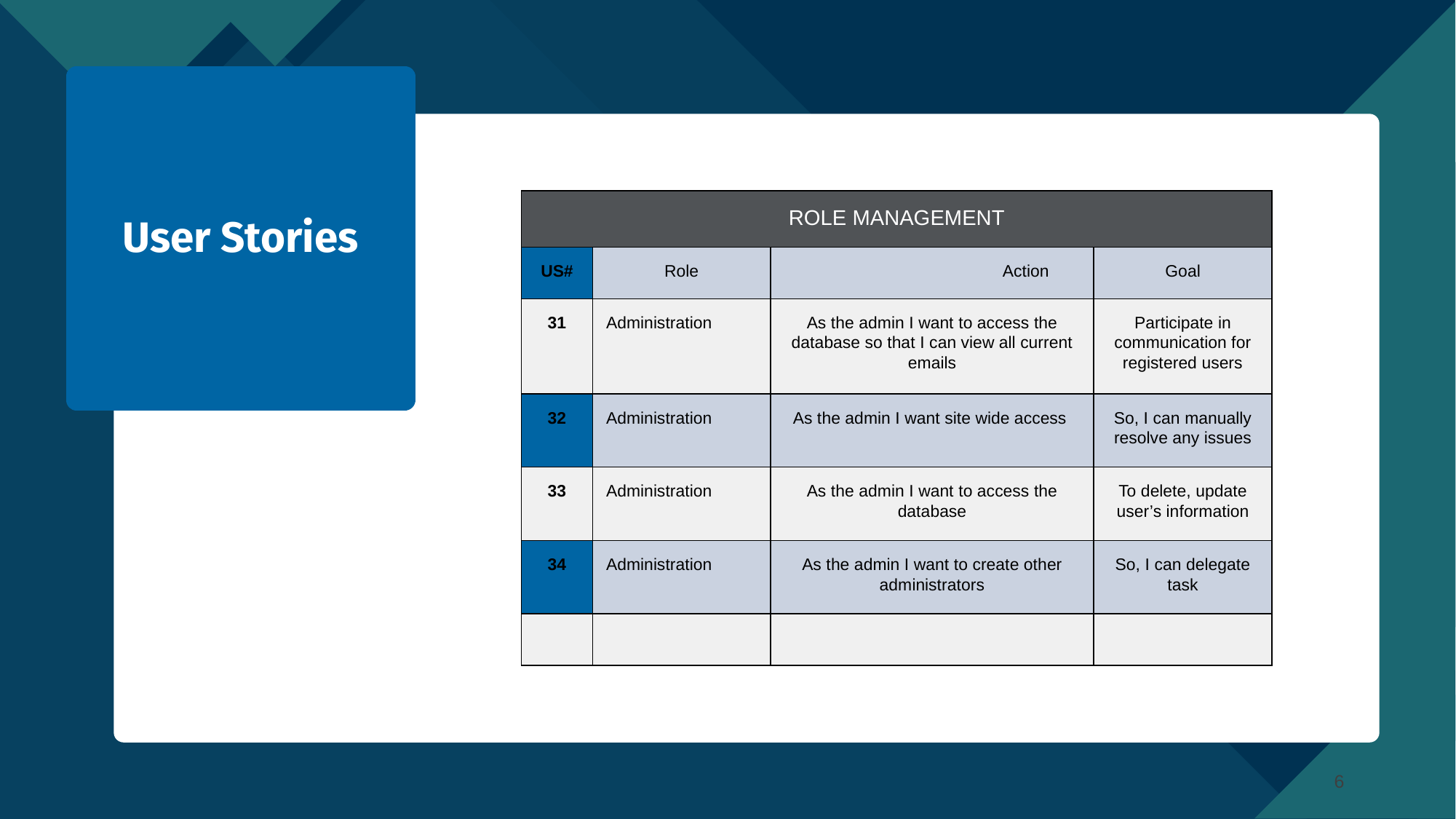

# User Stories

| ROLE MANAGEMENT |  |  |  |
| --- | --- | --- | --- |
| US# | Role | Action | Goal |
| 31 | Administration | As the admin I want to access the database so that I can view all current emails | Participate in communication for registered users |
| 32 | Administration | As the admin I want site wide access | So, I can manually resolve any issues |
| 33 | Administration | As the admin I want to access the database | To delete, update user’s information |
| 34 | Administration | As the admin I want to create other administrators | So, I can delegate task |
|  |  |  |  |
6